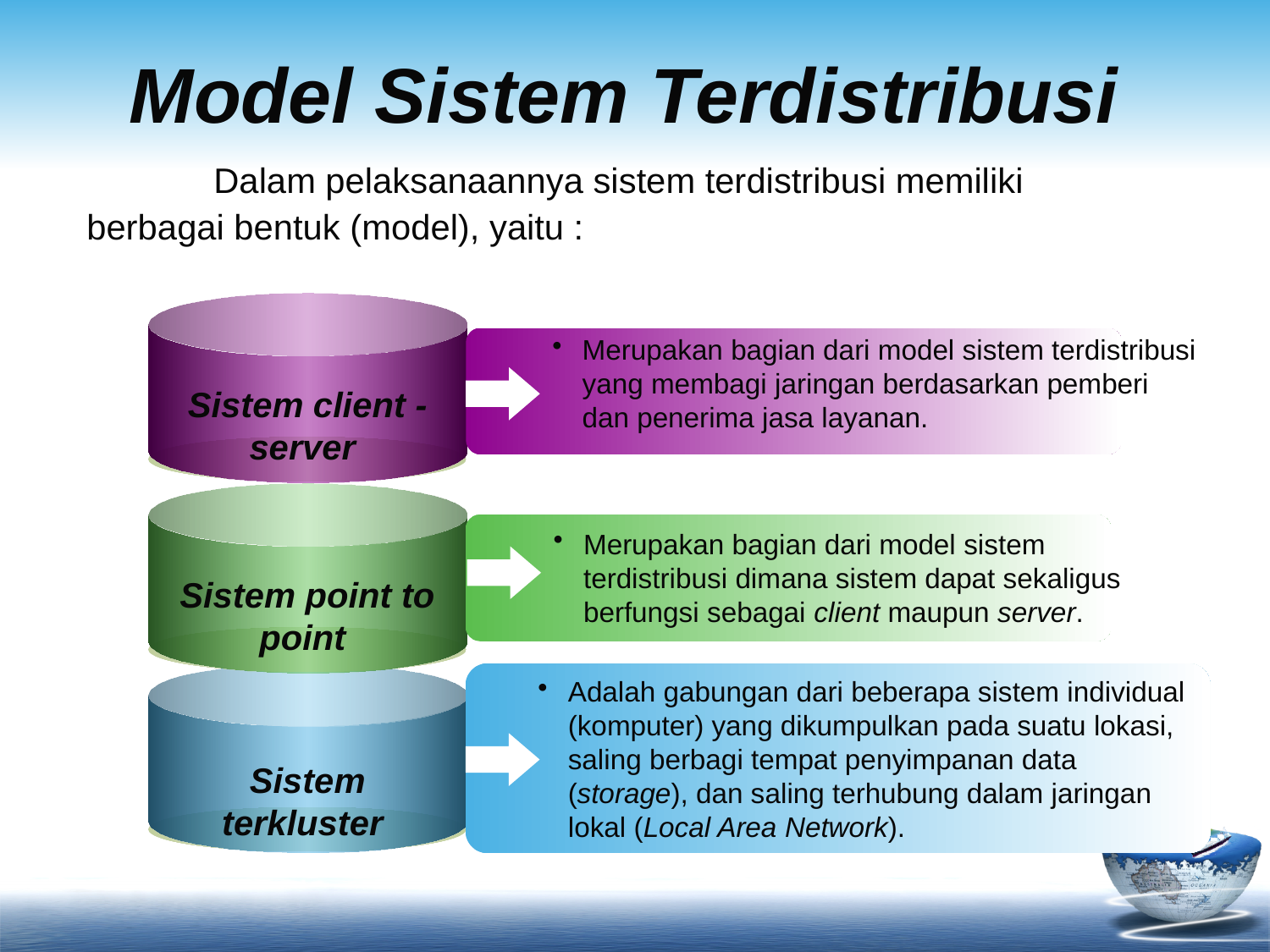

# Model Sistem Terdistribusi
	Dalam pelaksanaannya sistem terdistribusi memiliki berbagai bentuk (model), yaitu :

Merupakan bagian dari model sistem terdistribusi yang membagi jaringan berdasarkan pemberi dan penerima jasa layanan.

Sistem client - server

Merupakan bagian dari model sistem terdistribusi dimana sistem dapat sekaligus berfungsi sebagai client maupun server.

Sistem point to point

Adalah gabungan dari beberapa sistem individual (komputer) yang dikumpulkan pada suatu lokasi, saling berbagi tempat penyimpanan data (storage), dan saling terhubung dalam jaringan lokal (Local Area Network).

Sistem terkluster